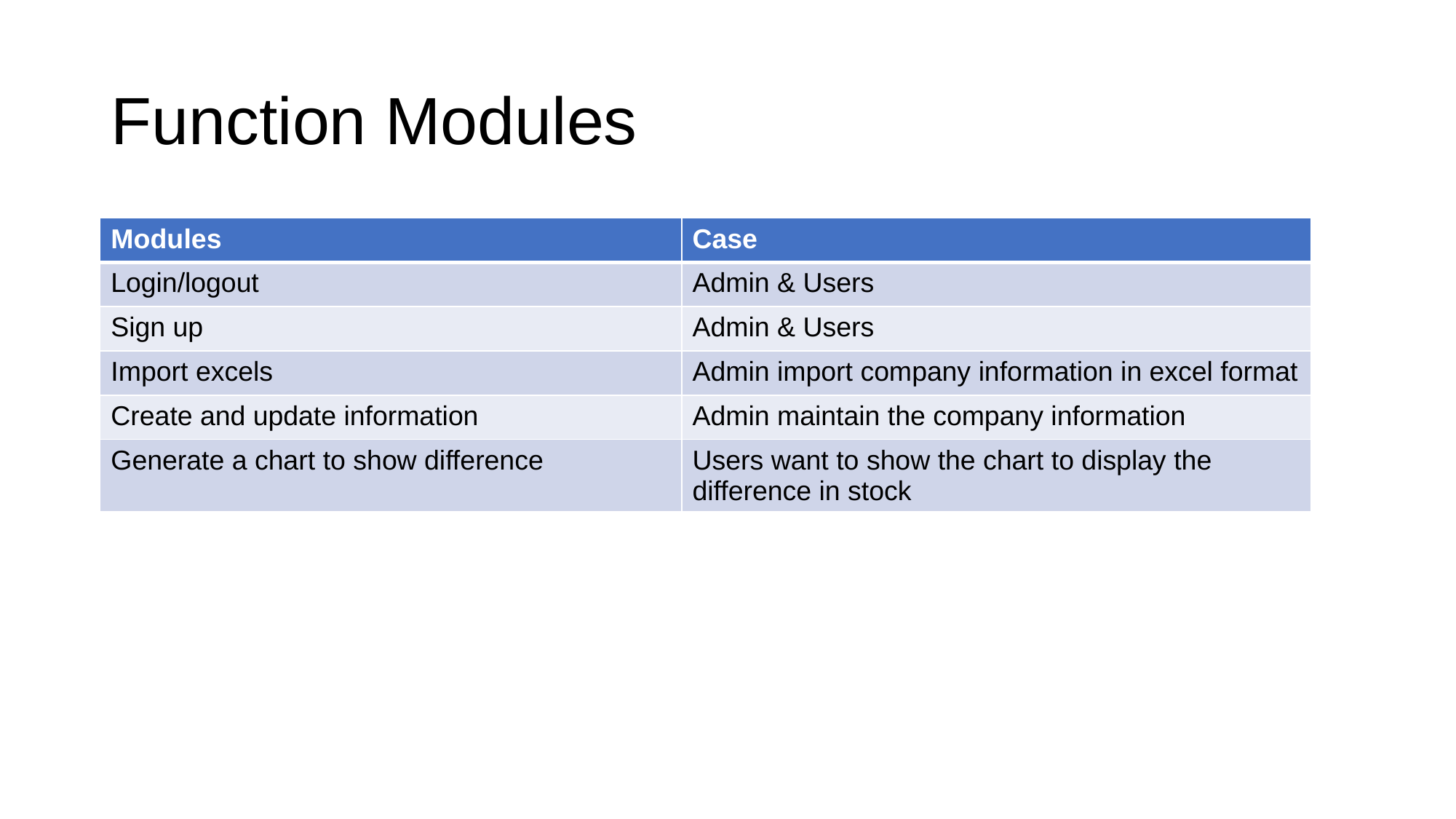

# Function Modules
| Modules | Case |
| --- | --- |
| Login/logout | Admin & Users |
| Sign up | Admin & Users |
| Import excels | Admin import company information in excel format |
| Create and update information | Admin maintain the company information |
| Generate a chart to show difference | Users want to show the chart to display the difference in stock |